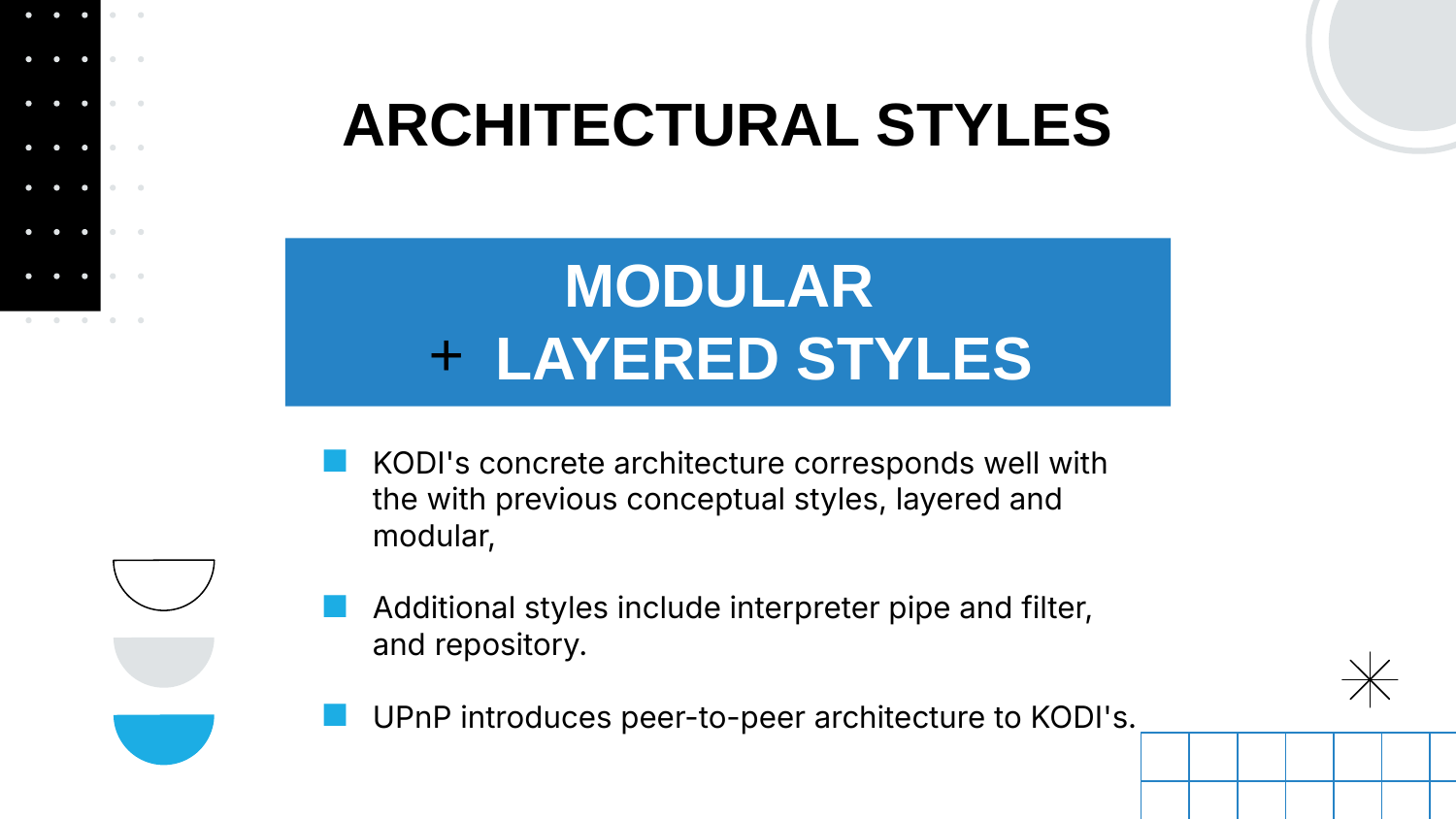

ARCHITECTURAL STYLES
# MODULAR
LAYERED STYLES
KODI's concrete architecture corresponds well with the with previous conceptual styles, layered and modular,

Additional styles include interpreter pipe and filter, and repository.

UPnP introduces peer-to-peer architecture to KODI's.